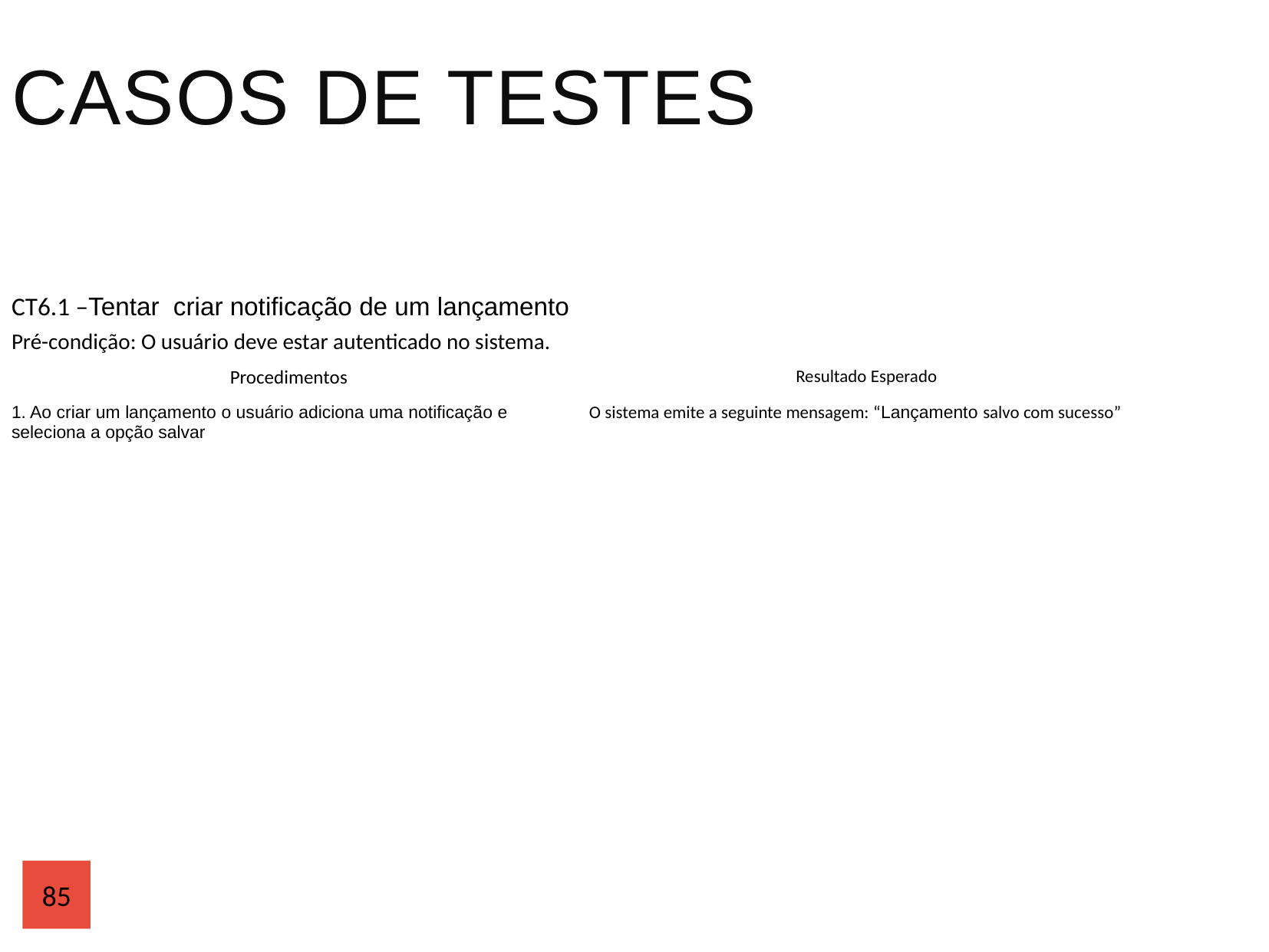

Casos de Testes

| CT6.1 –Tentar criar notificação de um lançamento |  |
| --- | --- |
| Pré-condição: O usuário deve estar autenticado no sistema. |  |
| Procedimentos | Resultado Esperado |
| 1. Ao criar um lançamento o usuário adiciona uma notificação e seleciona a opção salvar | O sistema emite a seguinte mensagem: “Lançamento salvo com sucesso” |
85